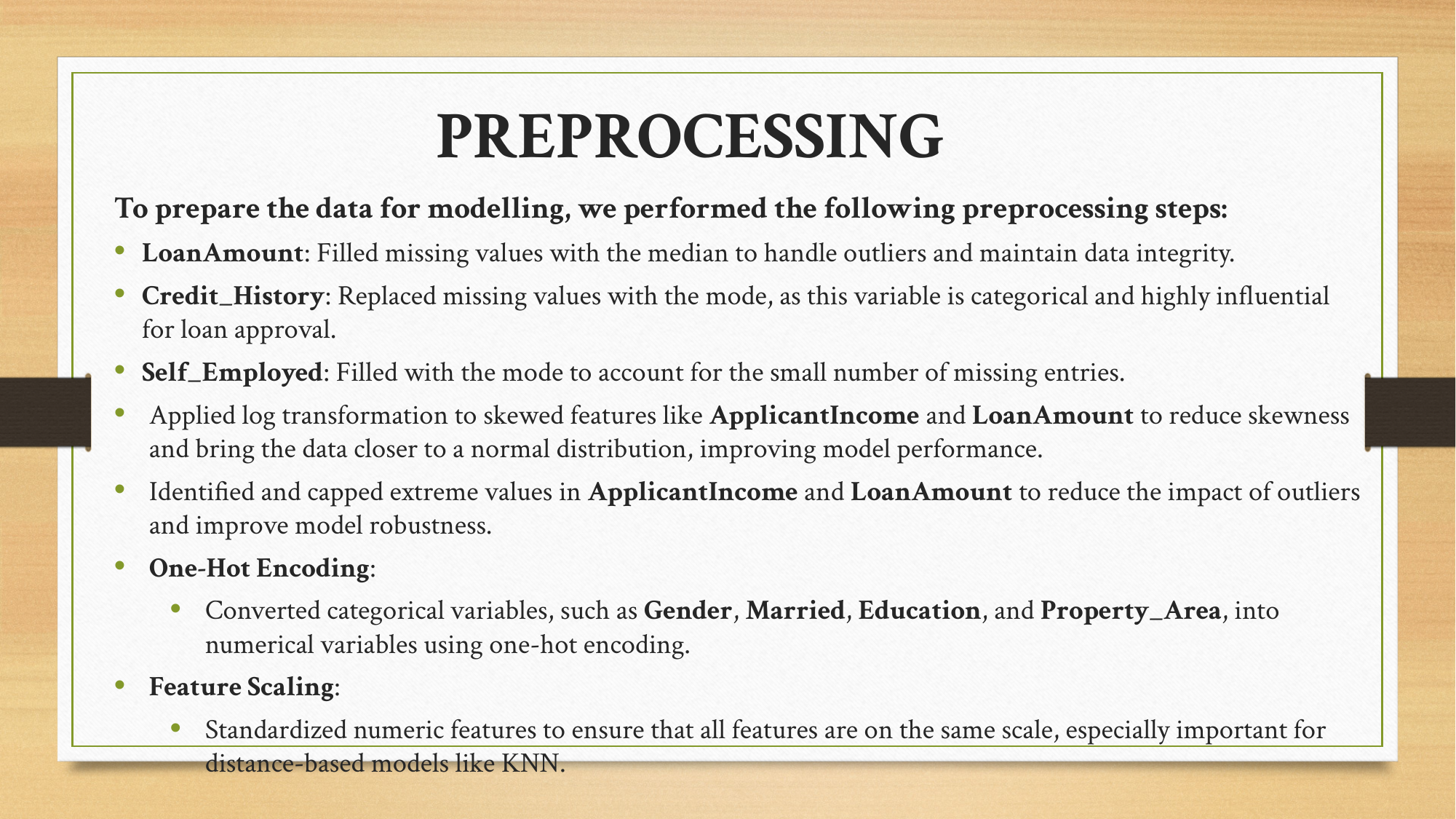

# PREPROCESSING
To prepare the data for modelling, we performed the following preprocessing steps:
LoanAmount: Filled missing values with the median to handle outliers and maintain data integrity.
Credit_History: Replaced missing values with the mode, as this variable is categorical and highly influential for loan approval.
Self_Employed: Filled with the mode to account for the small number of missing entries.
Applied log transformation to skewed features like ApplicantIncome and LoanAmount to reduce skewness and bring the data closer to a normal distribution, improving model performance.
Identified and capped extreme values in ApplicantIncome and LoanAmount to reduce the impact of outliers and improve model robustness.
One-Hot Encoding:
Converted categorical variables, such as Gender, Married, Education, and Property_Area, into numerical variables using one-hot encoding.
Feature Scaling:
Standardized numeric features to ensure that all features are on the same scale, especially important for distance-based models like KNN.